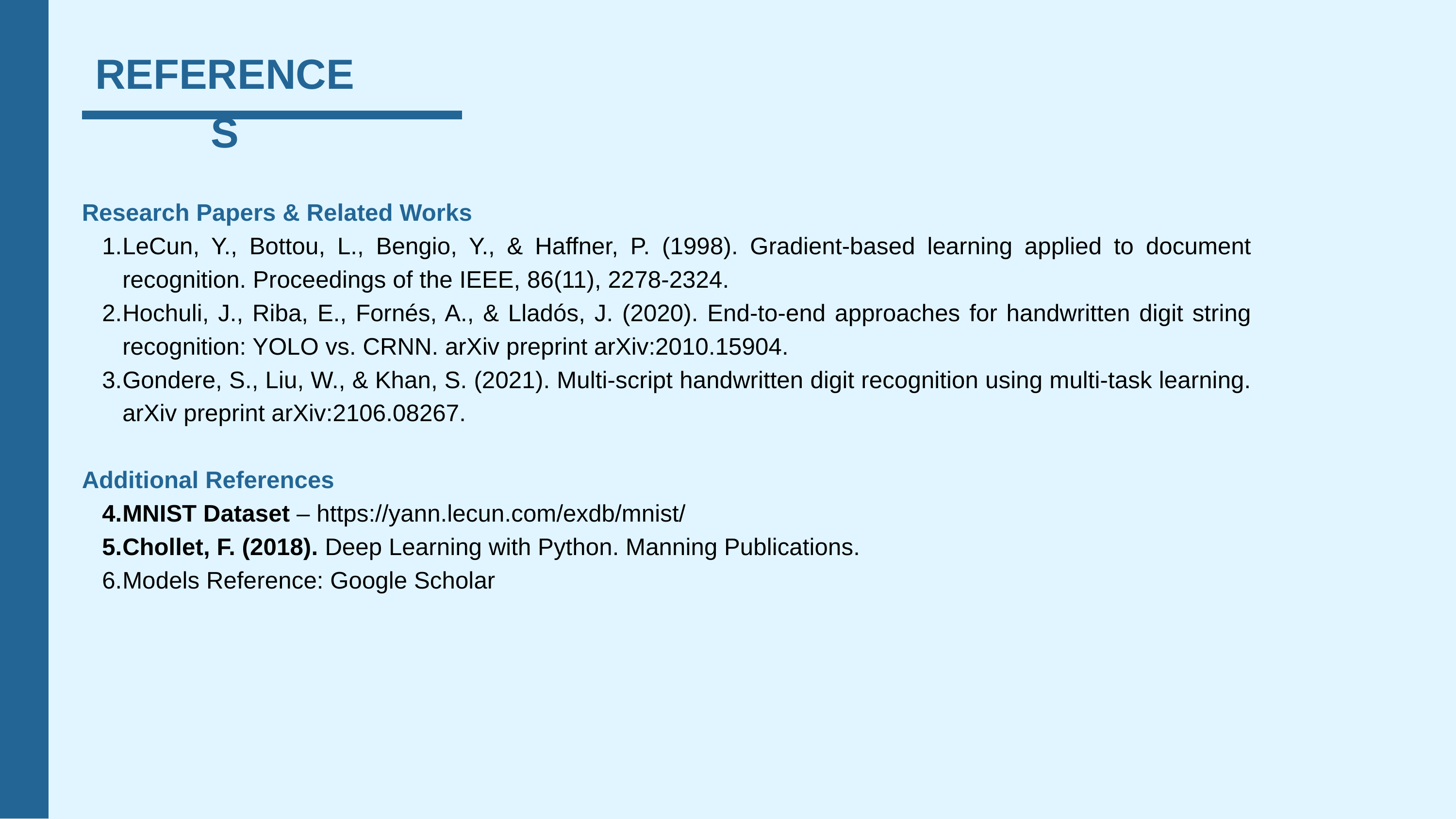

REFERENCES

Research Papers & Related Works
LeCun, Y., Bottou, L., Bengio, Y., & Haffner, P. (1998). Gradient-based learning applied to document recognition. Proceedings of the IEEE, 86(11), 2278-2324.
Hochuli, J., Riba, E., Fornés, A., & Lladós, J. (2020). End-to-end approaches for handwritten digit string recognition: YOLO vs. CRNN. arXiv preprint arXiv:2010.15904.
Gondere, S., Liu, W., & Khan, S. (2021). Multi-script handwritten digit recognition using multi-task learning. arXiv preprint arXiv:2106.08267.

Additional References
MNIST Dataset – https://yann.lecun.com/exdb/mnist/
Chollet, F. (2018). Deep Learning with Python. Manning Publications.
Models Reference: Google Scholar